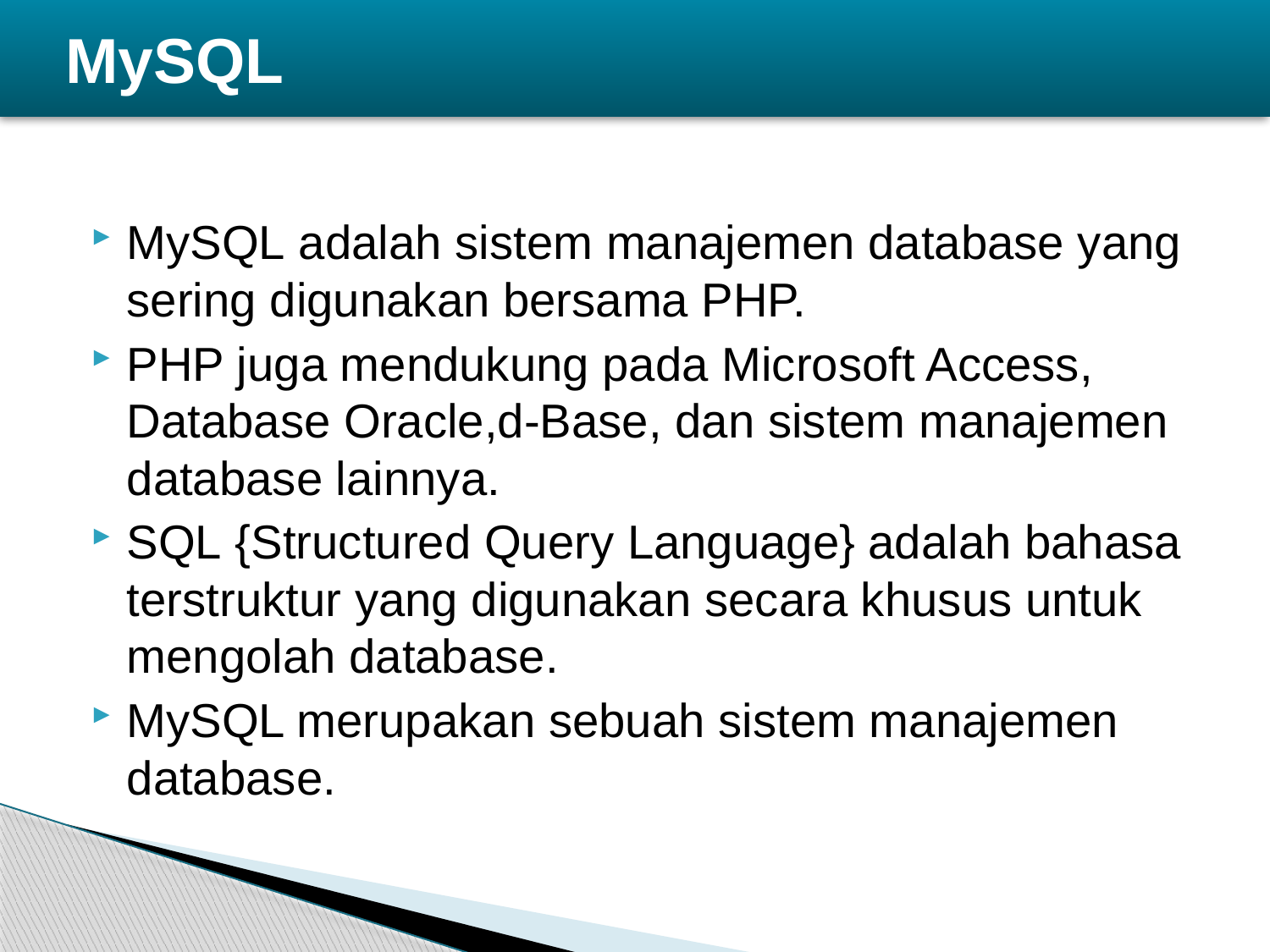

# MySQL
MySQL adalah sistem manajemen database yang sering digunakan bersama PHP.
PHP juga mendukung pada Microsoft Access, Database Oracle,d-Base, dan sistem manajemen database lainnya.
SQL {Structured Query Language} adalah bahasa terstruktur yang digunakan secara khusus untuk mengolah database.
MySQL merupakan sebuah sistem manajemen database.